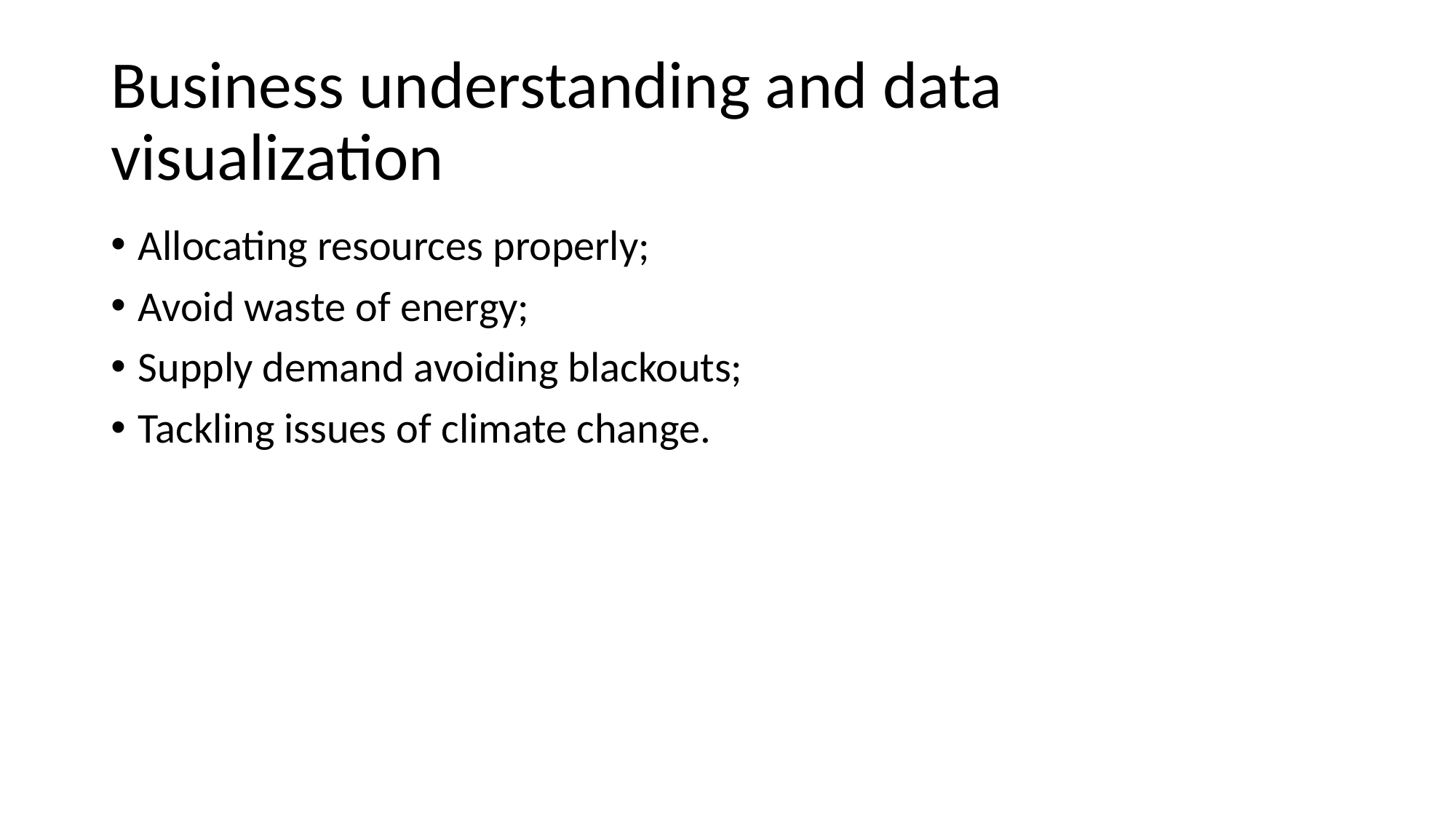

# Business understanding and data visualization
Allocating resources properly;
Avoid waste of energy;
Supply demand avoiding blackouts;
Tackling issues of climate change.